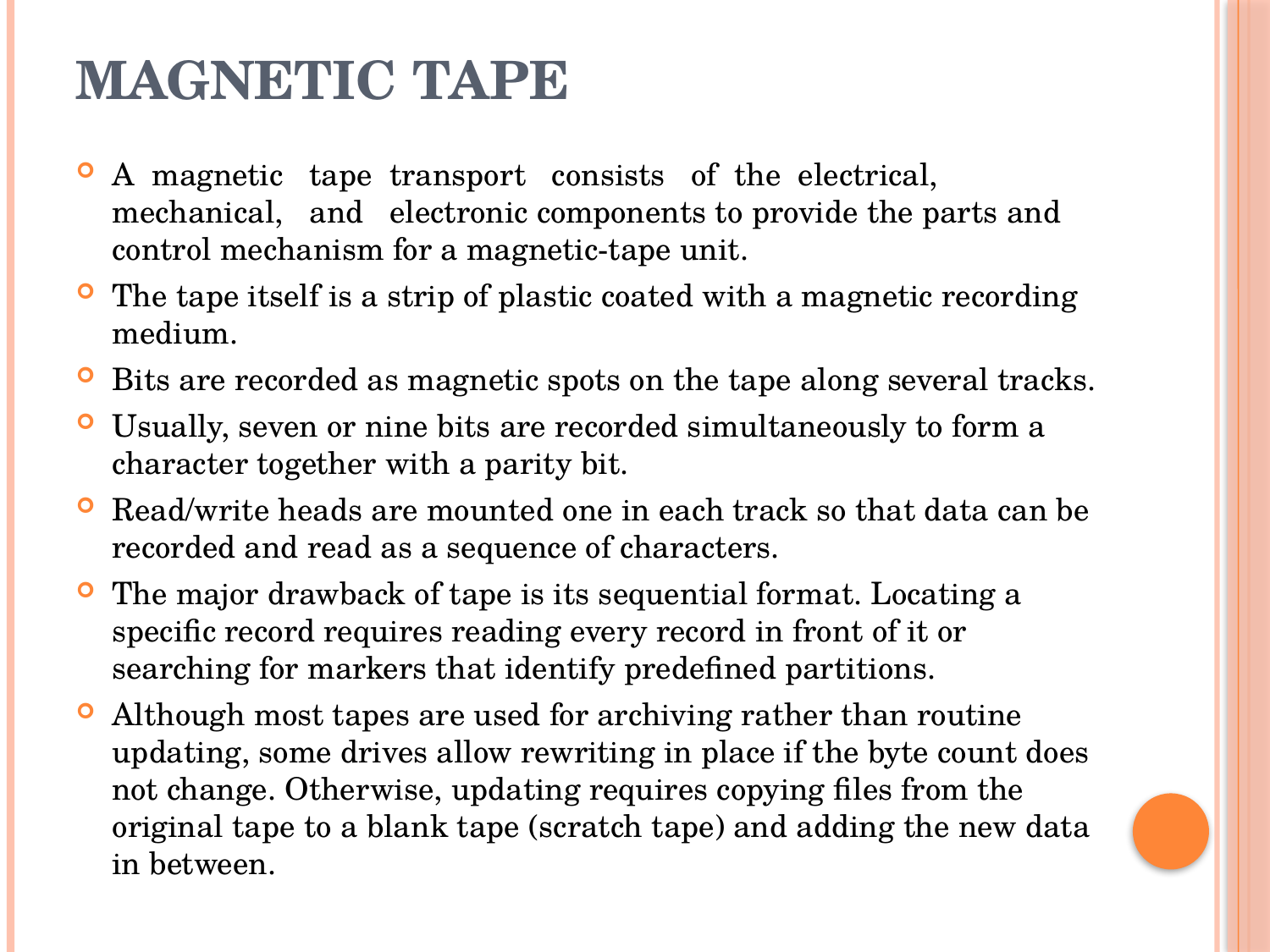

# MAGNETIC TAPE
A  magnetic   tape  transport   consists   of  the  electrical,   mechanical,   and   electronic components to provide the parts and control mechanism for a magnetic-tape unit.
The tape itself is a strip of plastic coated with a magnetic recording medium.
Bits are recorded as magnetic spots on the tape along several tracks.
Usually, seven or nine bits are recorded simultaneously to form a character together with a parity bit.
Read/write heads are mounted one in each track so that data can be recorded and read as a sequence of characters.
The major drawback of tape is its sequential format. Locating a specific record requires reading every record in front of it or searching for markers that identify predefined partitions.
Although most tapes are used for archiving rather than routine updating, some drives allow rewriting in place if the byte count does not change. Otherwise, updating requires copying files from the original tape to a blank tape (scratch tape) and adding the new data in between.